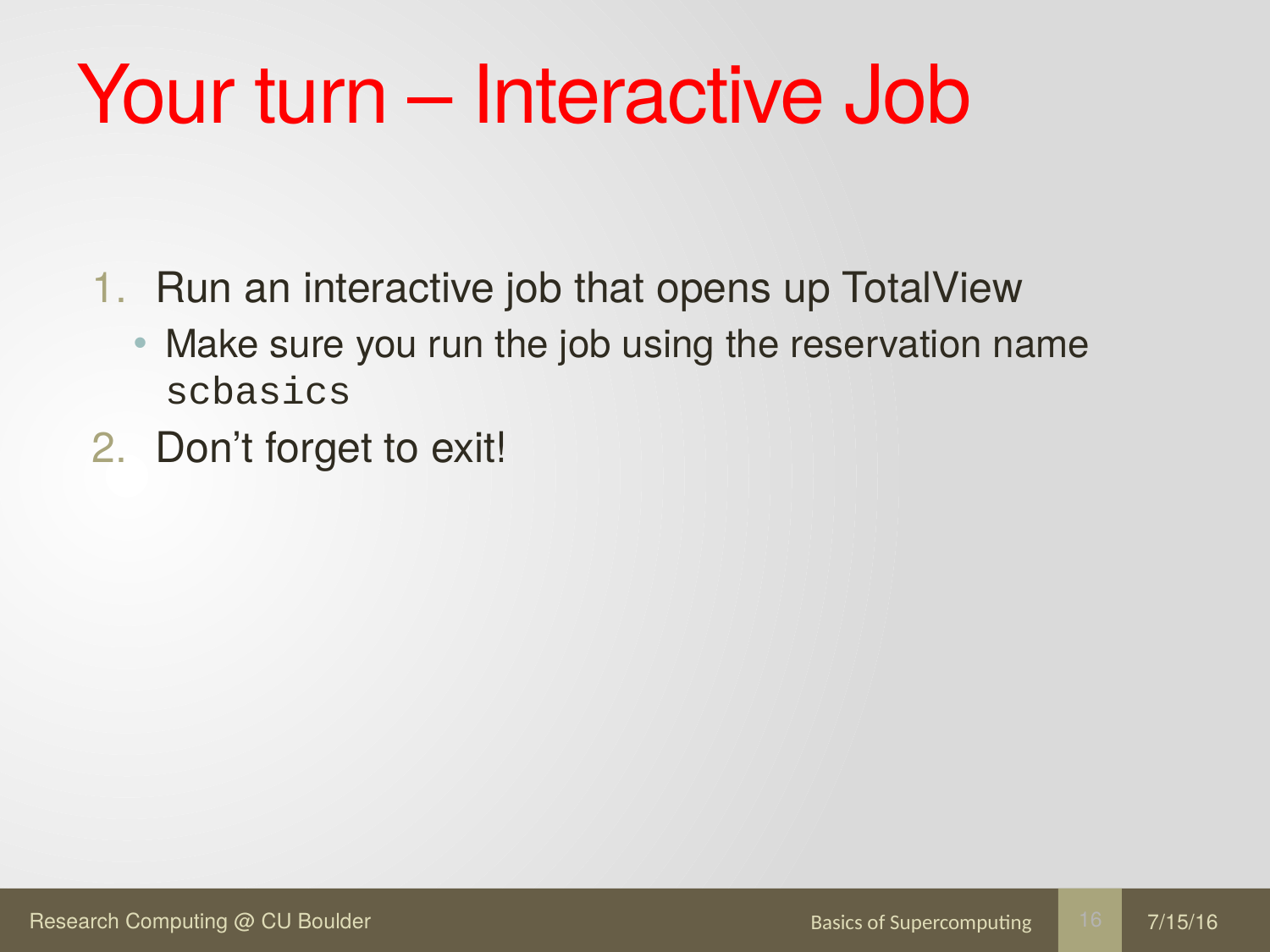

# Your turn – Interactive Job
Run an interactive job that opens up TotalView
Make sure you run the job using the reservation name scbasics
Don’t forget to exit!
Basics of Supercomputing
7/15/16
16